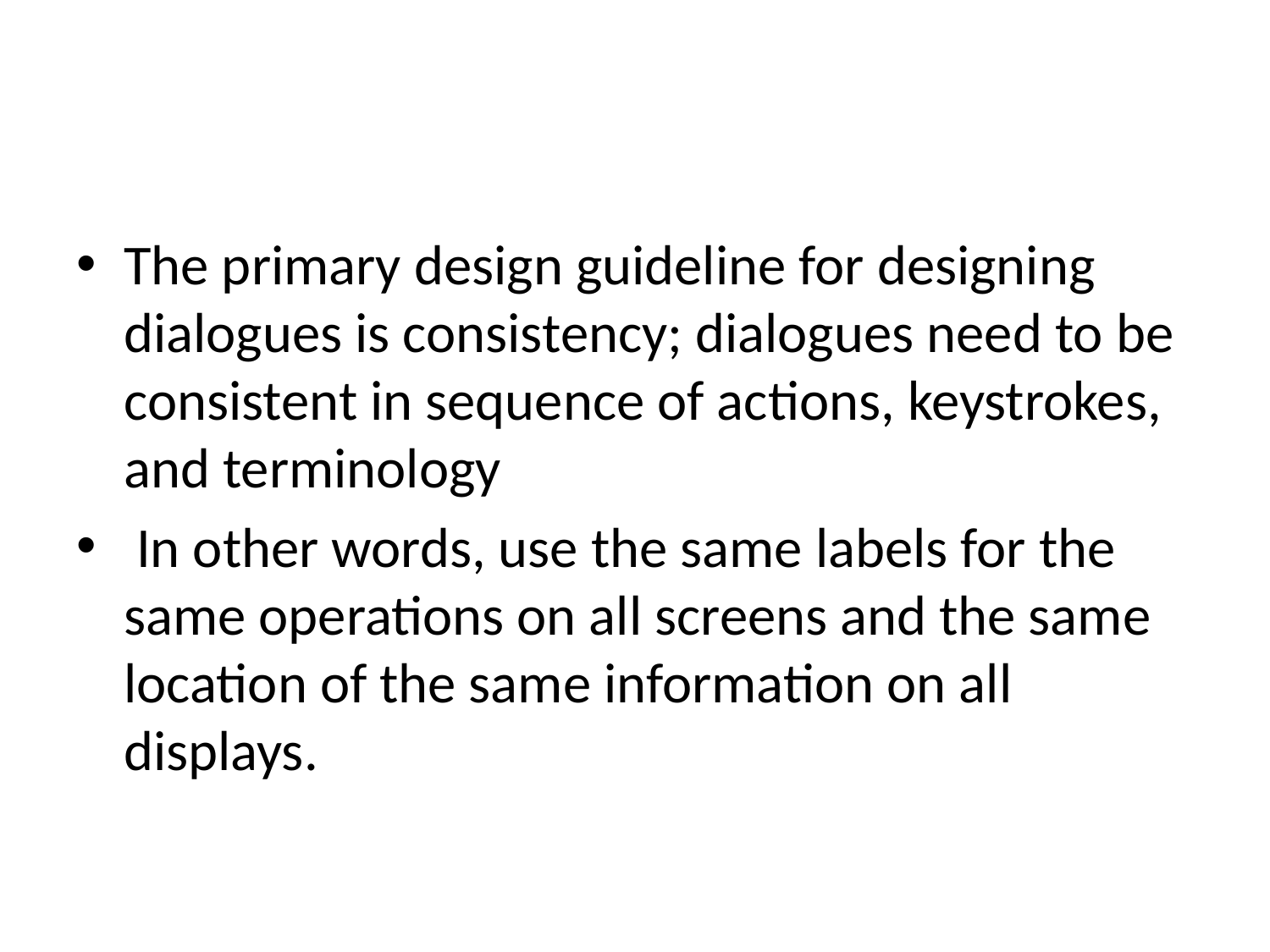

#
The primary design guideline for designing dialogues is consistency; dialogues need to be consistent in sequence of actions, keystrokes, and terminology
 In other words, use the same labels for the same operations on all screens and the same location of the same information on all displays.